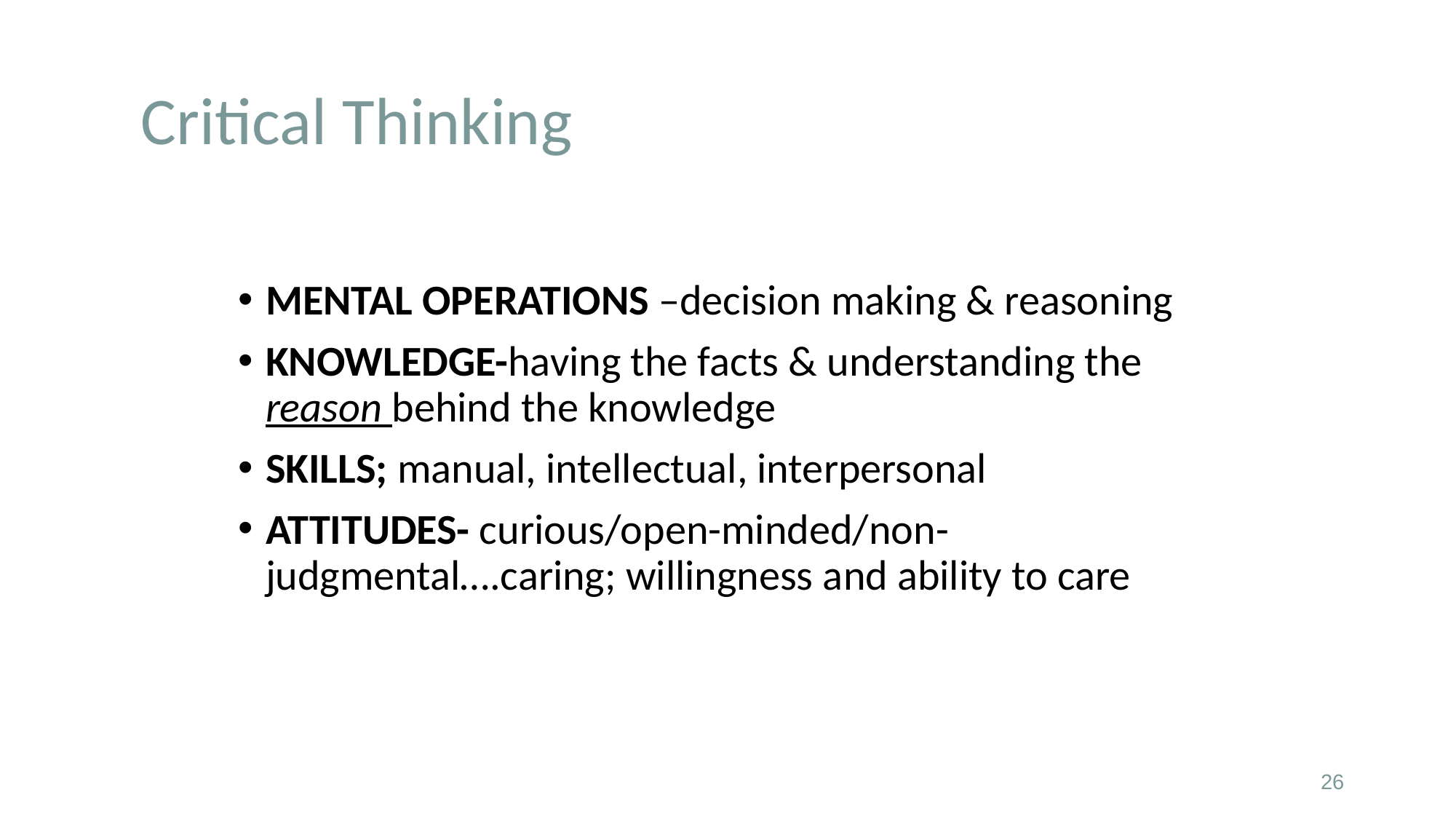

# Critical Thinking
MENTAL OPERATIONS –decision making & reasoning
KNOWLEDGE-having the facts & understanding the reason behind the knowledge
SKILLS; manual, intellectual, interpersonal
ATTITUDES- curious/open-minded/non-judgmental….caring; willingness and ability to care
8/5/2020
Nursing Process
26